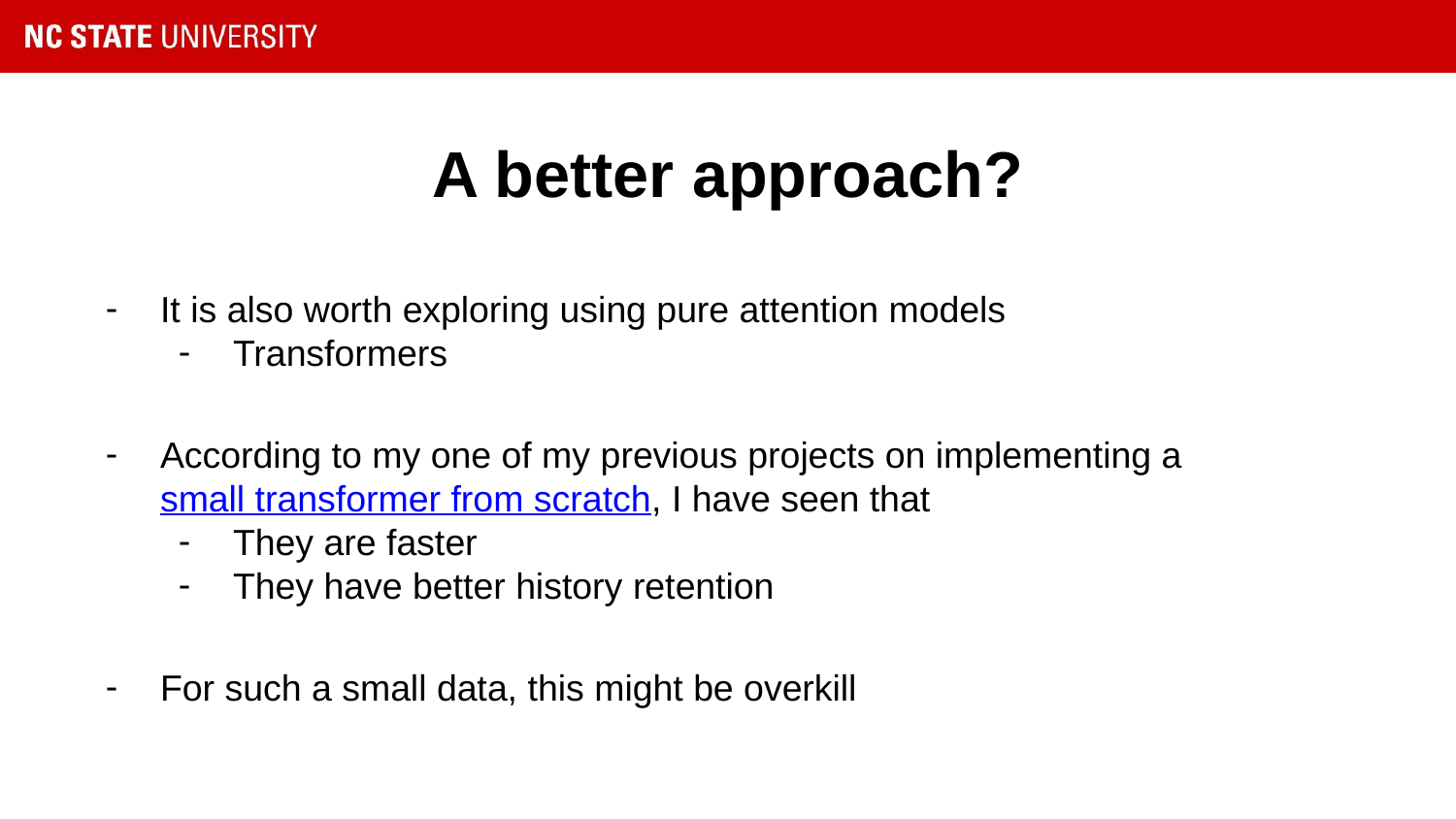

# A better approach?
It is also worth exploring using pure attention models
Transformers

According to my one of my previous projects on implementing a small transformer from scratch, I have seen that
They are faster
They have better history retention

For such a small data, this might be overkill